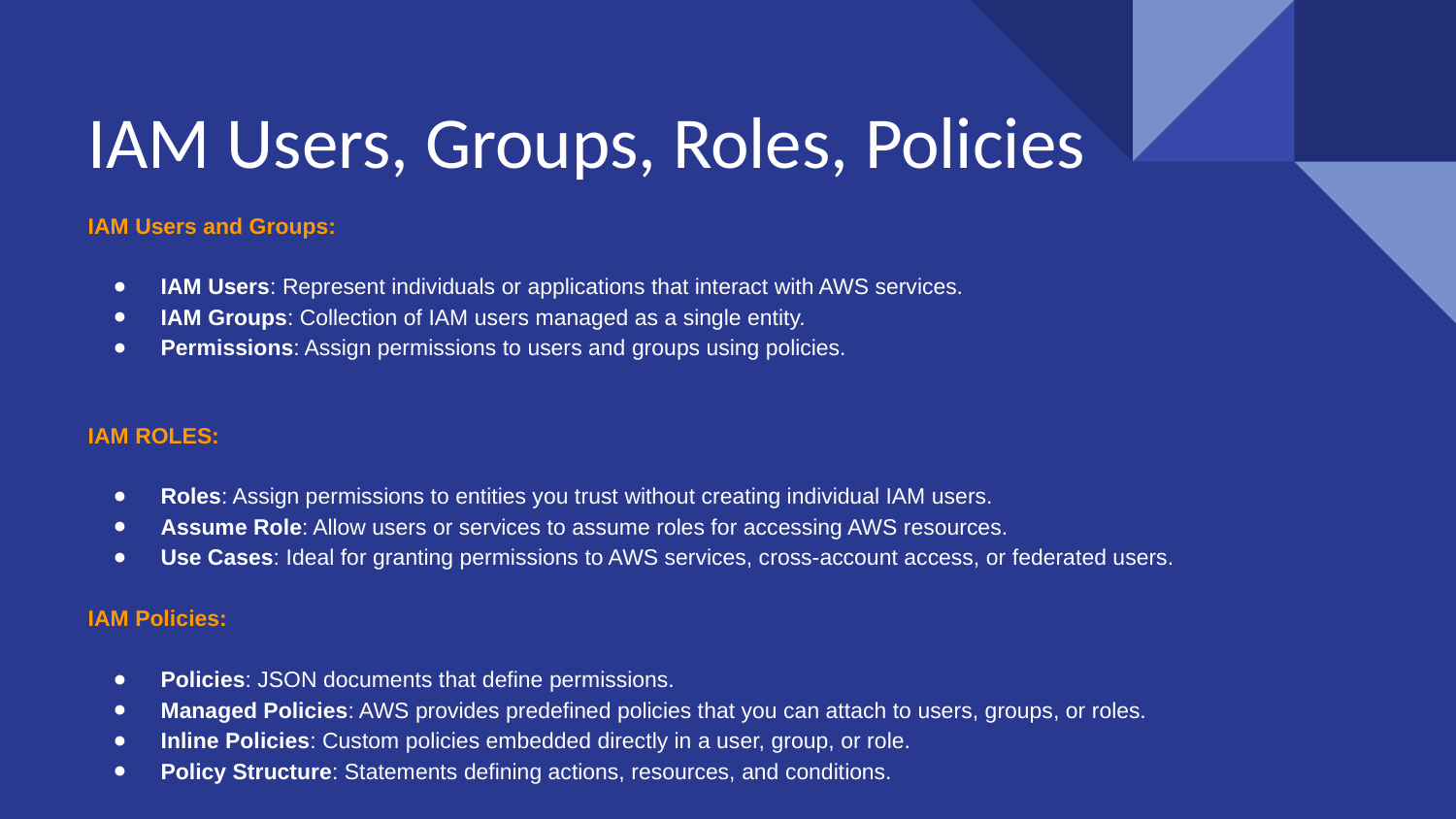

# IAM Users, Groups, Roles, Policies
IAM Users and Groups:
IAM Users: Represent individuals or applications that interact with AWS services.
IAM Groups: Collection of IAM users managed as a single entity.
Permissions: Assign permissions to users and groups using policies.

IAM ROLES:
Roles: Assign permissions to entities you trust without creating individual IAM users.
Assume Role: Allow users or services to assume roles for accessing AWS resources.
Use Cases: Ideal for granting permissions to AWS services, cross-account access, or federated users.
IAM Policies:
Policies: JSON documents that define permissions.
Managed Policies: AWS provides predefined policies that you can attach to users, groups, or roles.
Inline Policies: Custom policies embedded directly in a user, group, or role.
Policy Structure: Statements defining actions, resources, and conditions.